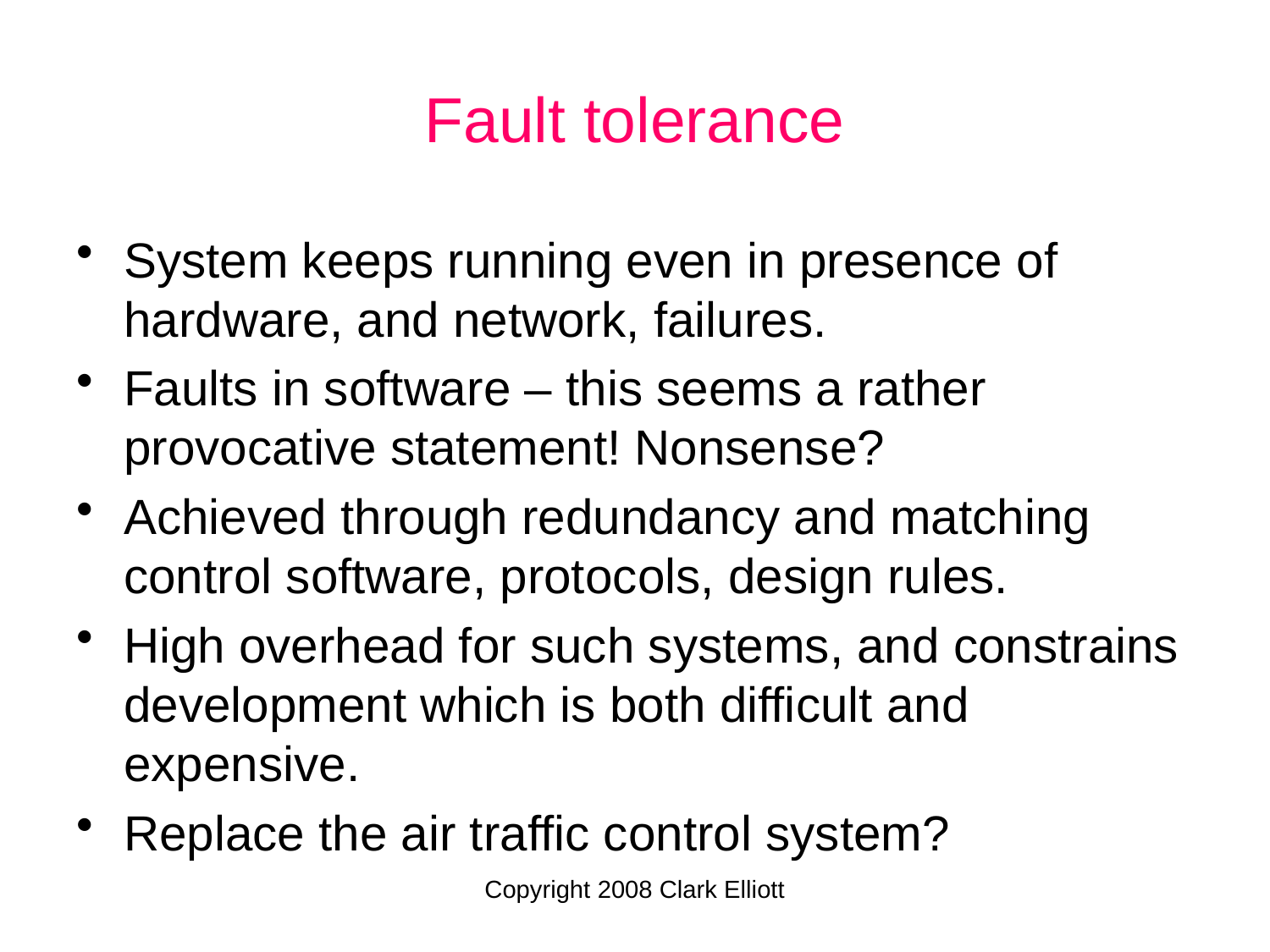

# Fault tolerance
System keeps running even in presence of hardware, and network, failures.
Faults in software – this seems a rather provocative statement! Nonsense?
Achieved through redundancy and matching control software, protocols, design rules.
High overhead for such systems, and constrains development which is both difficult and expensive.
Replace the air traffic control system?
Copyright 2008 Clark Elliott